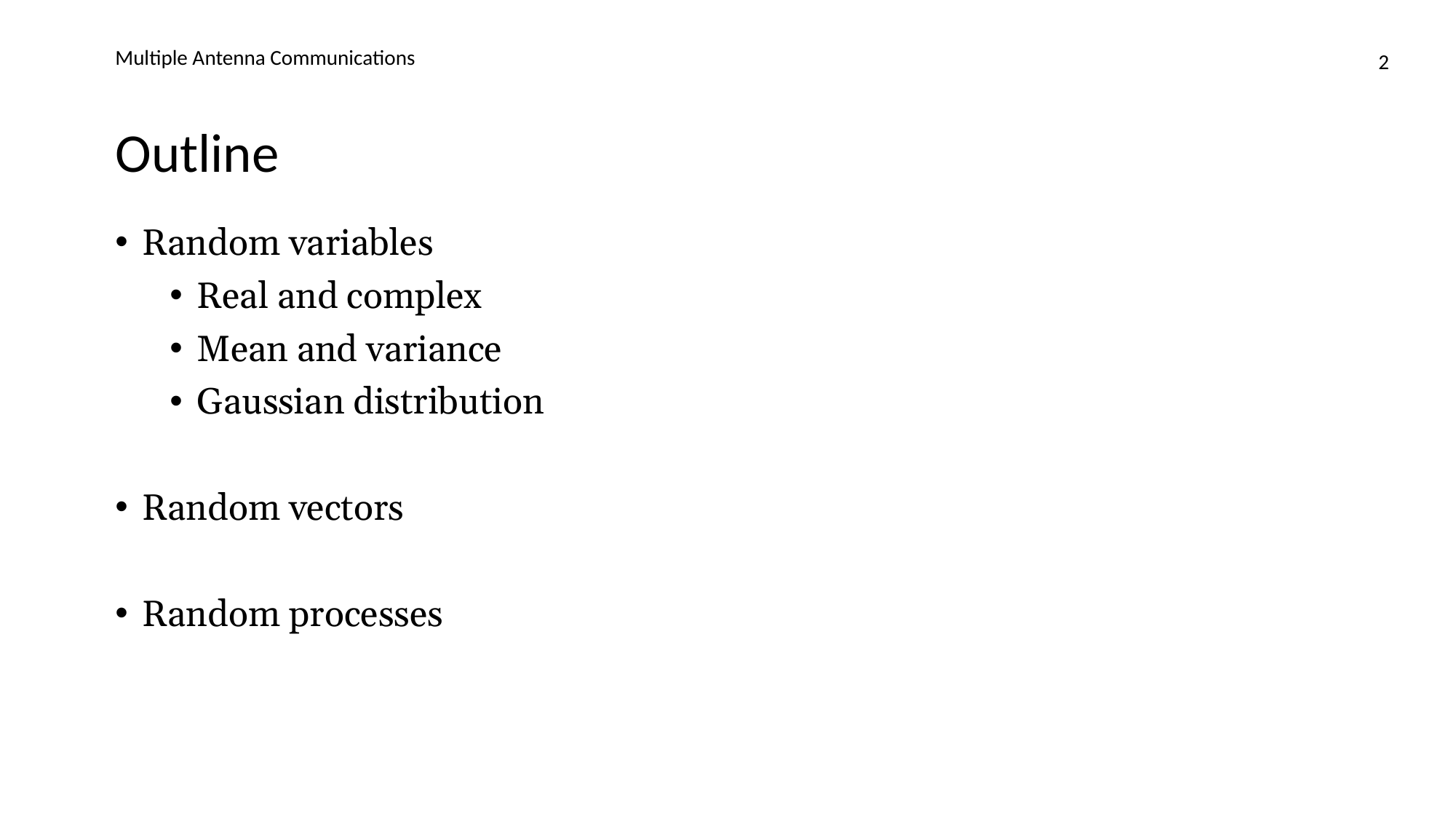

Multiple Antenna Communications
2
# Outline
Random variables
Real and complex
Mean and variance
Gaussian distribution

Random vectors

Random processes